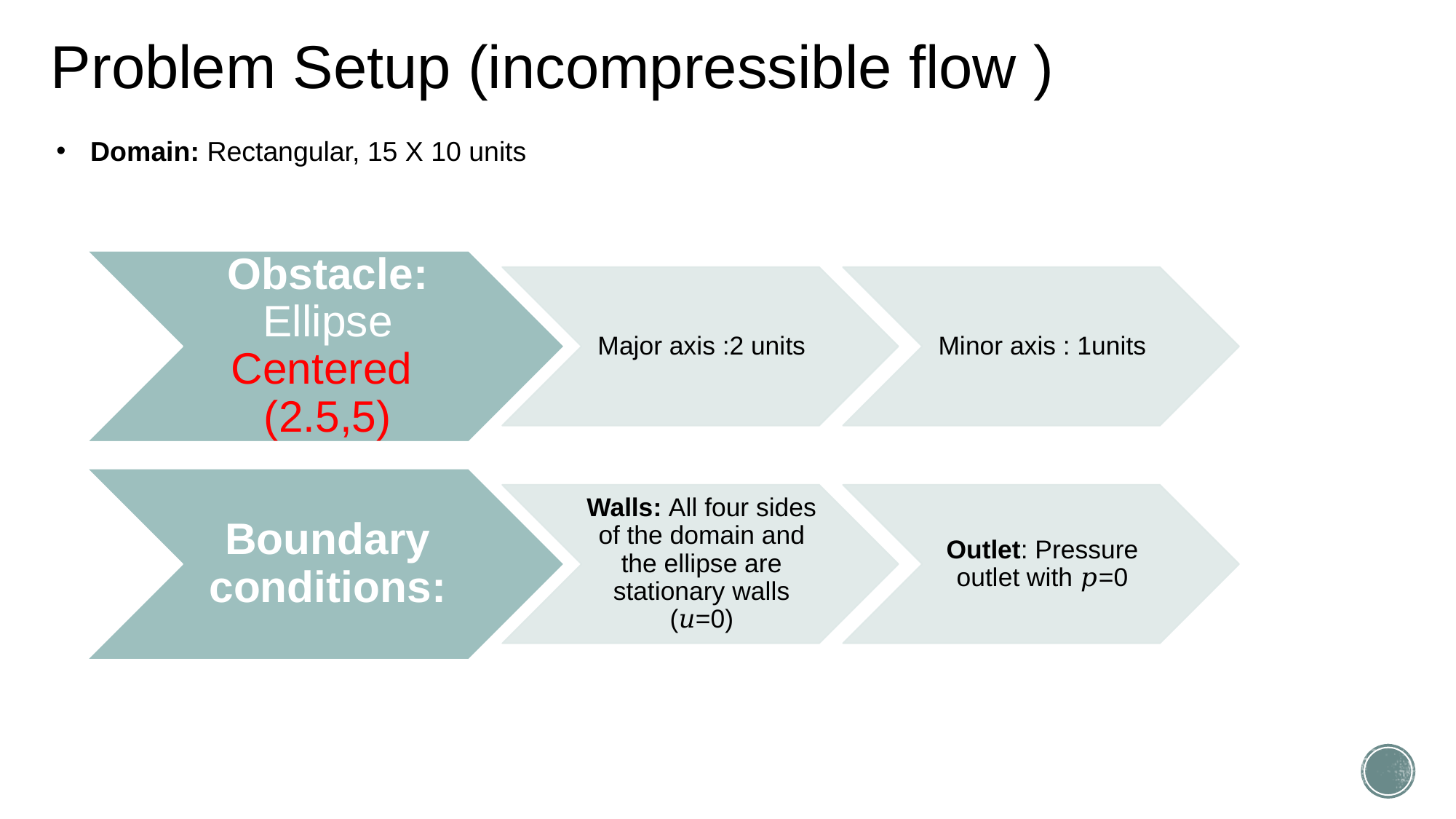

Problem Setup (incompressible flow )

Domain: Rectangular, 15 X 10 units
Obstacle: Ellipse Centered  (2.5,5)
Major axis :2 units
Minor axis : 1units
Boundary conditions:
Walls: All four sides of the domain and the ellipse are stationary walls (𝑢=0)
Outlet: Pressure outlet with 𝑝=0